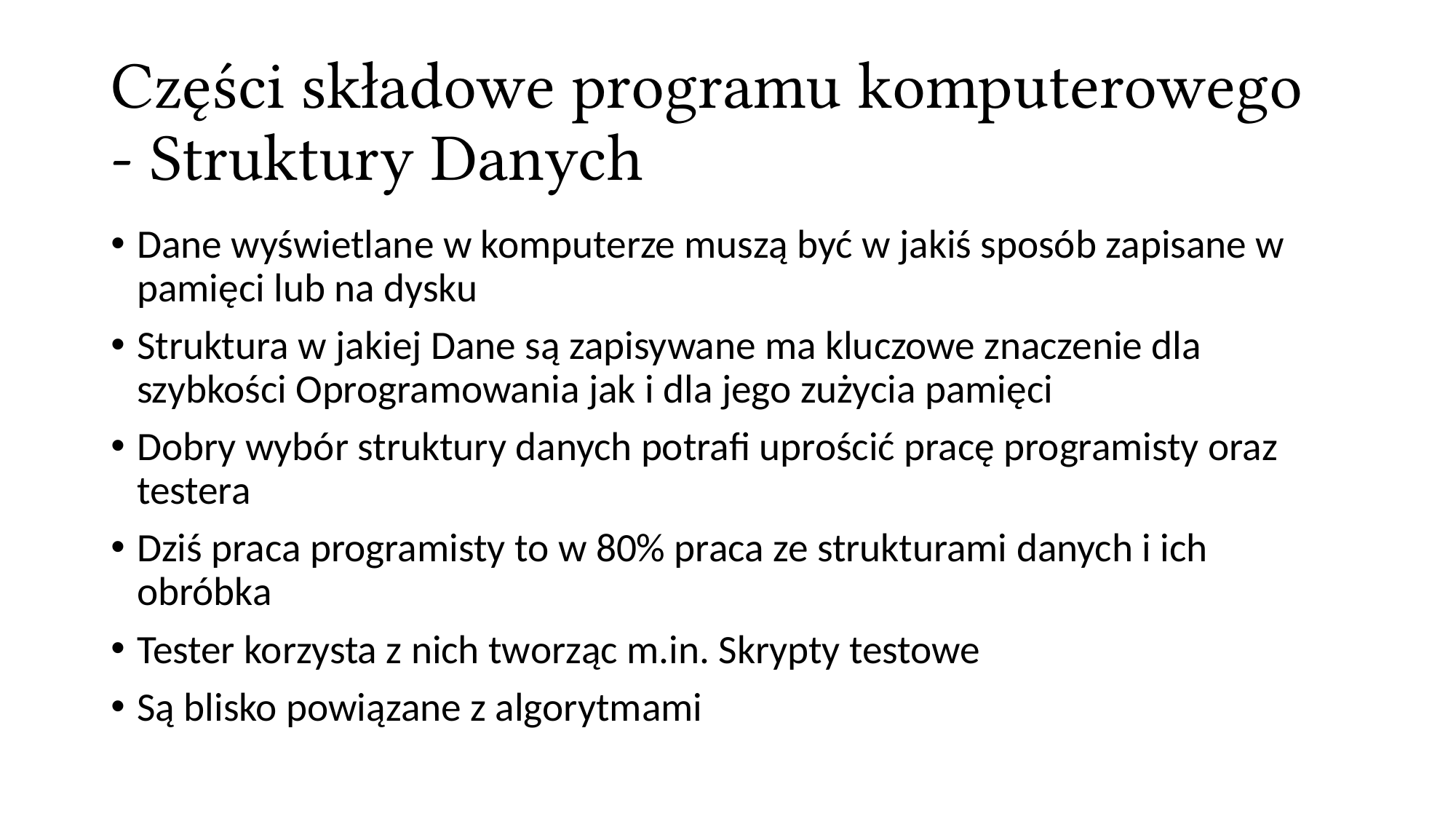

# Części składowe programu komputerowego  - Struktury Danych
Dane wyświetlane w komputerze muszą być w jakiś sposób zapisane w pamięci lub na dysku
Struktura w jakiej Dane są zapisywane ma kluczowe znaczenie dla szybkości Oprogramowania jak i dla jego zużycia pamięci
Dobry wybór struktury danych potrafi uprościć pracę programisty oraz testera
Dziś praca programisty to w 80% praca ze strukturami danych i ich obróbka
Tester korzysta z nich tworząc m.in. Skrypty testowe
Są blisko powiązane z algorytmami